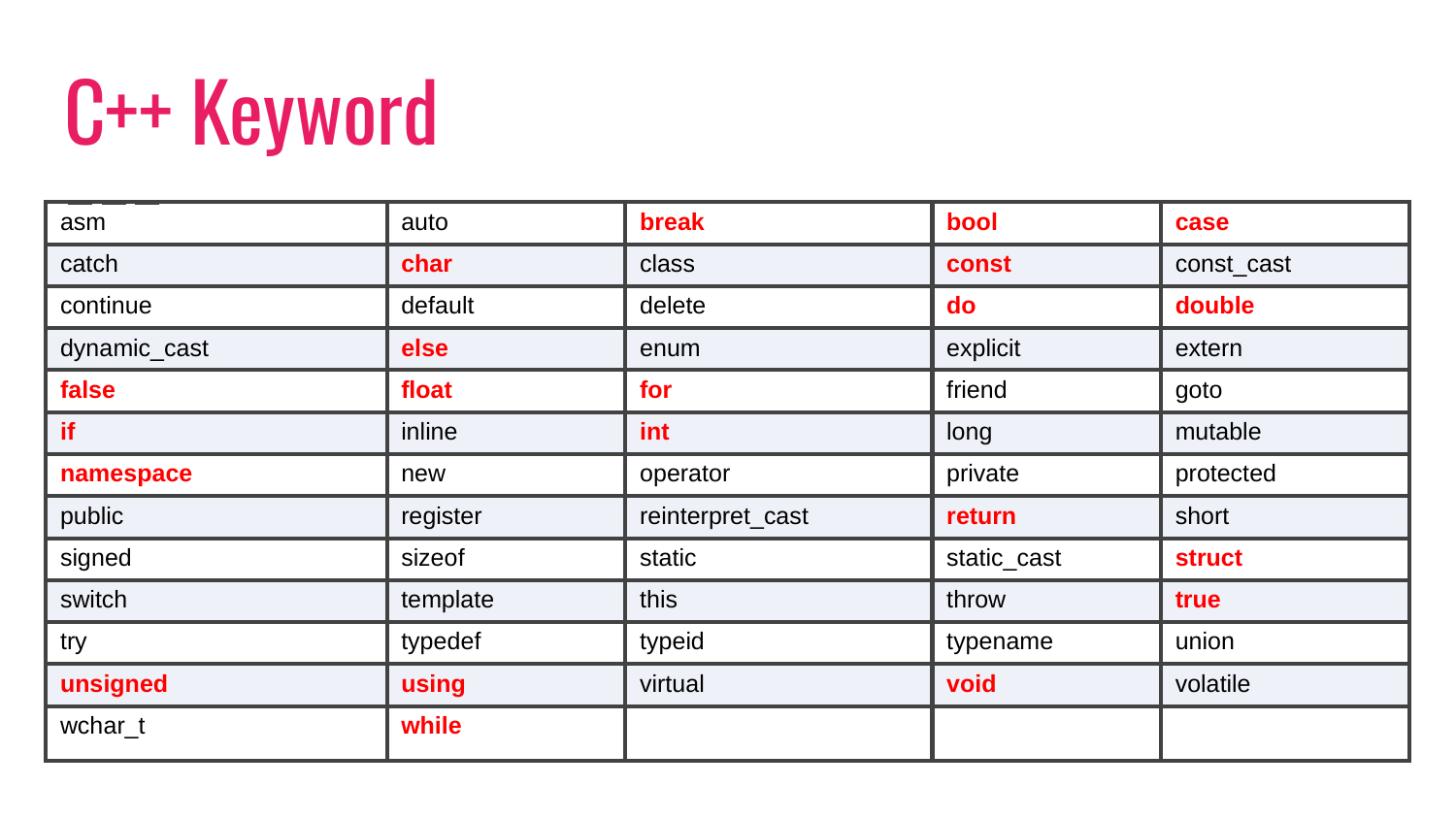

# C++ Keyword
| asm | auto | break | bool | case |
| --- | --- | --- | --- | --- |
| catch | char | class | const | const\_cast |
| continue | default | delete | do | double |
| dynamic\_cast | else | enum | explicit | extern |
| false | float | for | friend | goto |
| if | inline | int | long | mutable |
| namespace | new | operator | private | protected |
| public | register | reinterpret\_cast | return | short |
| signed | sizeof | static | static\_cast | struct |
| switch | template | this | throw | true |
| try | typedef | typeid | typename | union |
| unsigned | using | virtual | void | volatile |
| wchar\_t | while |  |  |  |